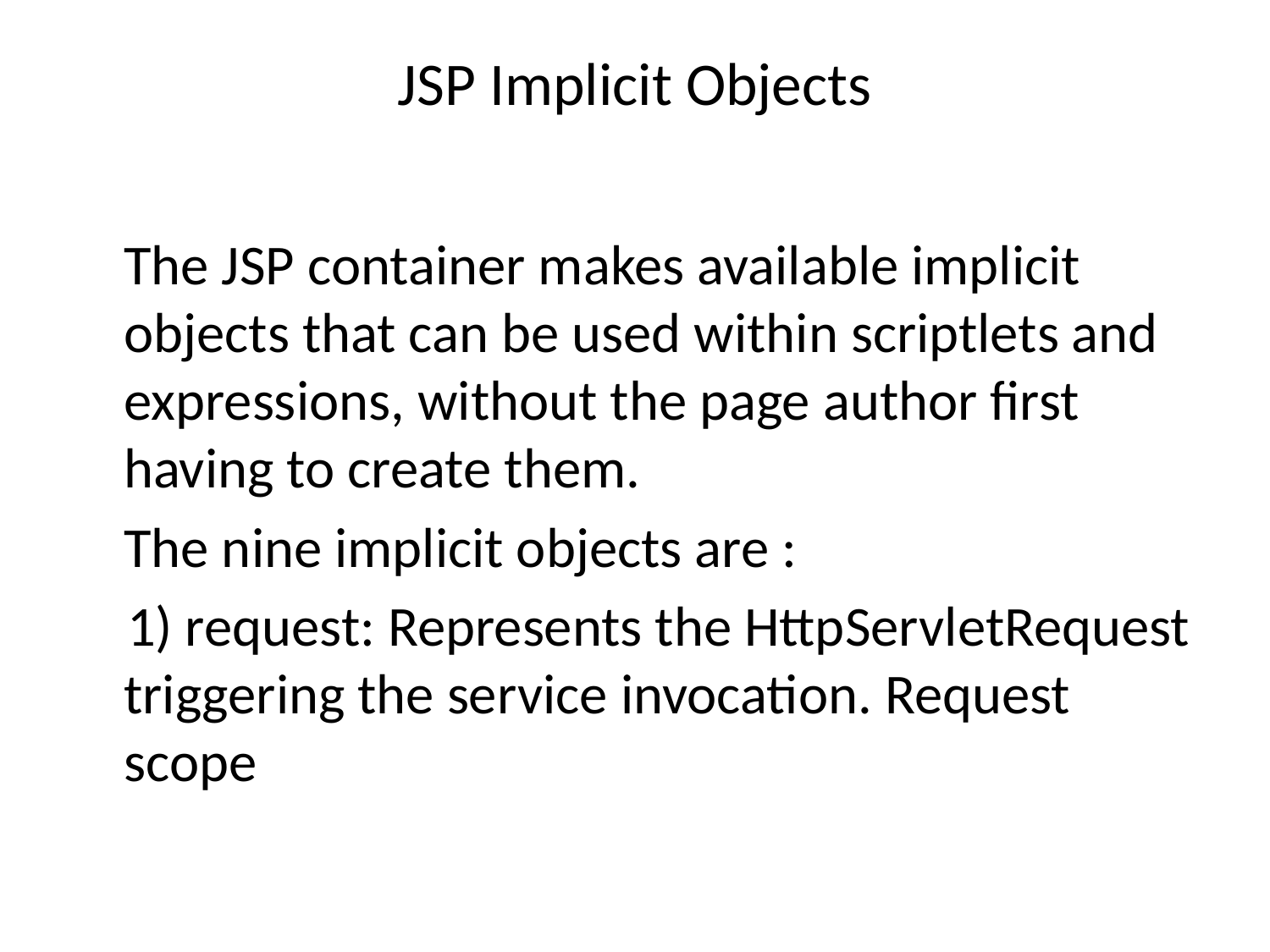

# JSP Implicit Objects
	The JSP container makes available implicit objects that can be used within scriptlets and expressions, without the page author first having to create them.
	The nine implicit objects are :
    1) request: Represents the HttpServletRequest triggering the service invocation. Request scope